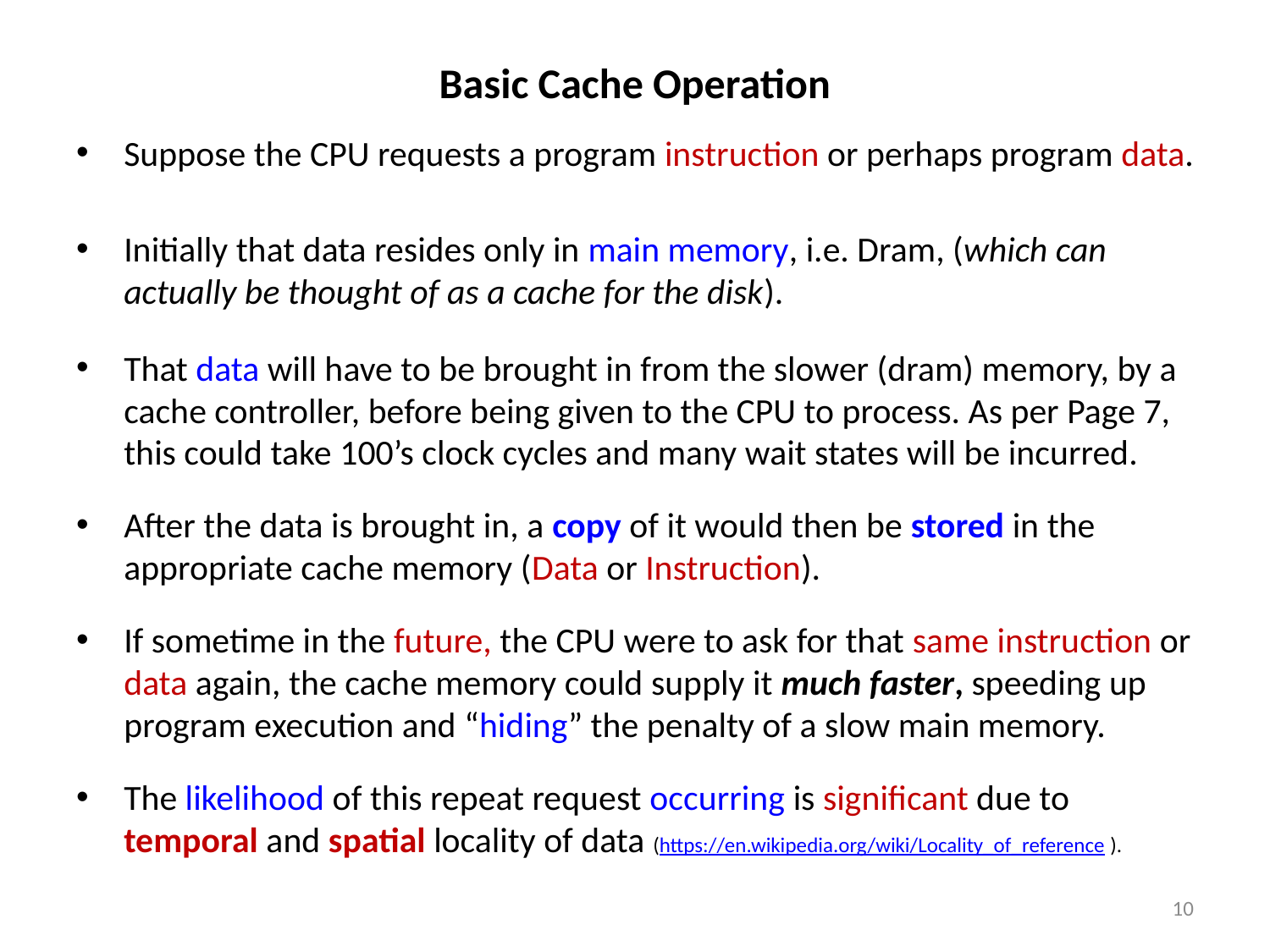

# Basic Cache Operation
Suppose the CPU requests a program instruction or perhaps program data.
Initially that data resides only in main memory, i.e. Dram, (which can actually be thought of as a cache for the disk).

That data will have to be brought in from the slower (dram) memory, by a cache controller, before being given to the CPU to process. As per Page 7, this could take 100’s clock cycles and many wait states will be incurred.
After the data is brought in, a copy of it would then be stored in the appropriate cache memory (Data or Instruction).
If sometime in the future, the CPU were to ask for that same instruction or data again, the cache memory could supply it much faster, speeding up program execution and “hiding” the penalty of a slow main memory.
The likelihood of this repeat request occurring is significant due to temporal and spatial locality of data (https://en.wikipedia.org/wiki/Locality_of_reference ).

10